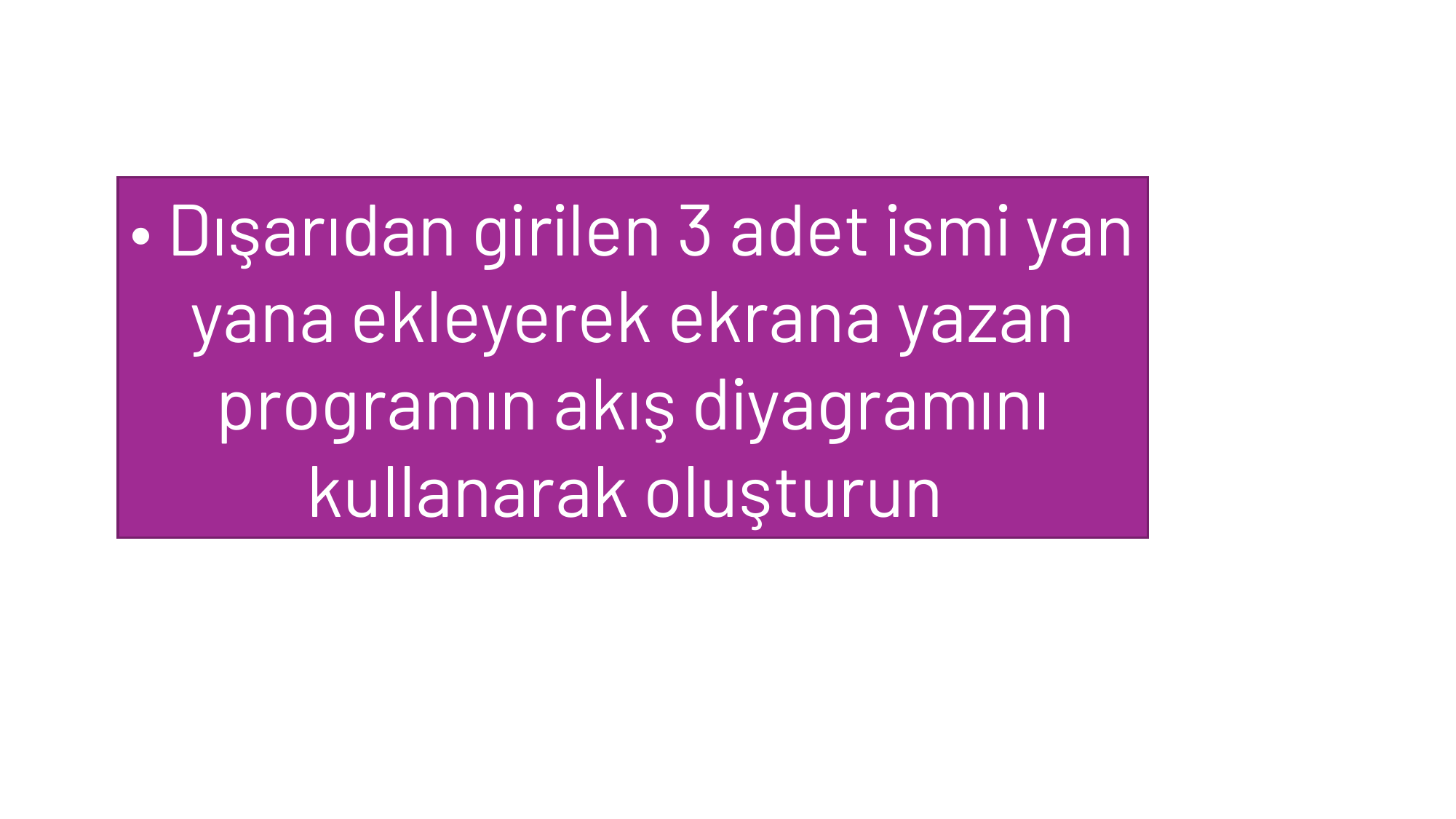

• Dışarıdan girilen 3 adet ismi yan yana ekleyerek ekrana yazan programın akış diyagramını kullanarak oluşturun